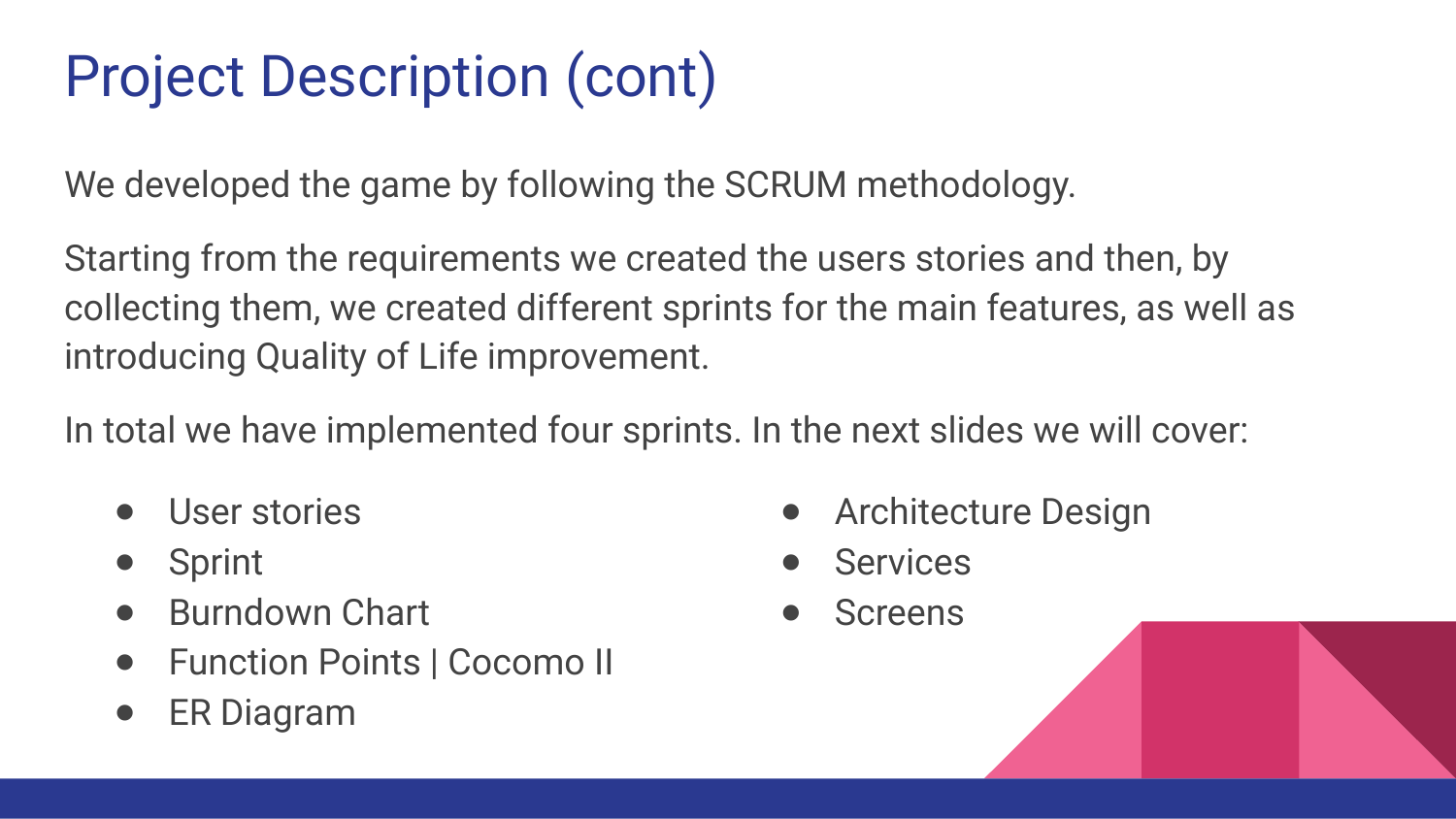

# Project Description (cont)
We developed the game by following the SCRUM methodology.
Starting from the requirements we created the users stories and then, by collecting them, we created different sprints for the main features, as well as introducing Quality of Life improvement.
In total we have implemented four sprints. In the next slides we will cover:
User stories
Sprint
Burndown Chart
Function Points | Cocomo II
ER Diagram

Architecture Design
Services
Screens